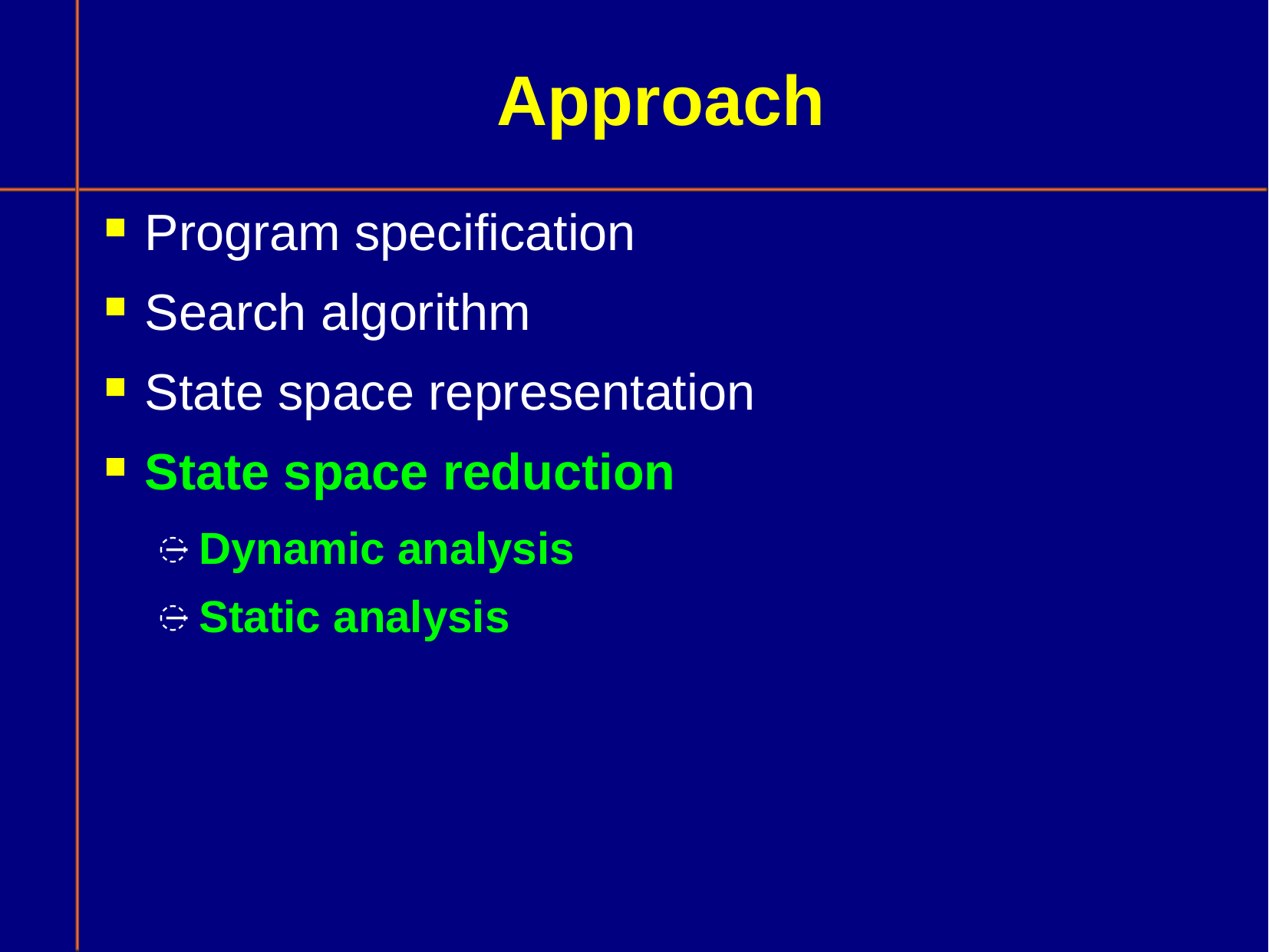

# Approach
Program specification
Search algorithm
State space representation
State space reduction
Dynamic analysis
Static analysis